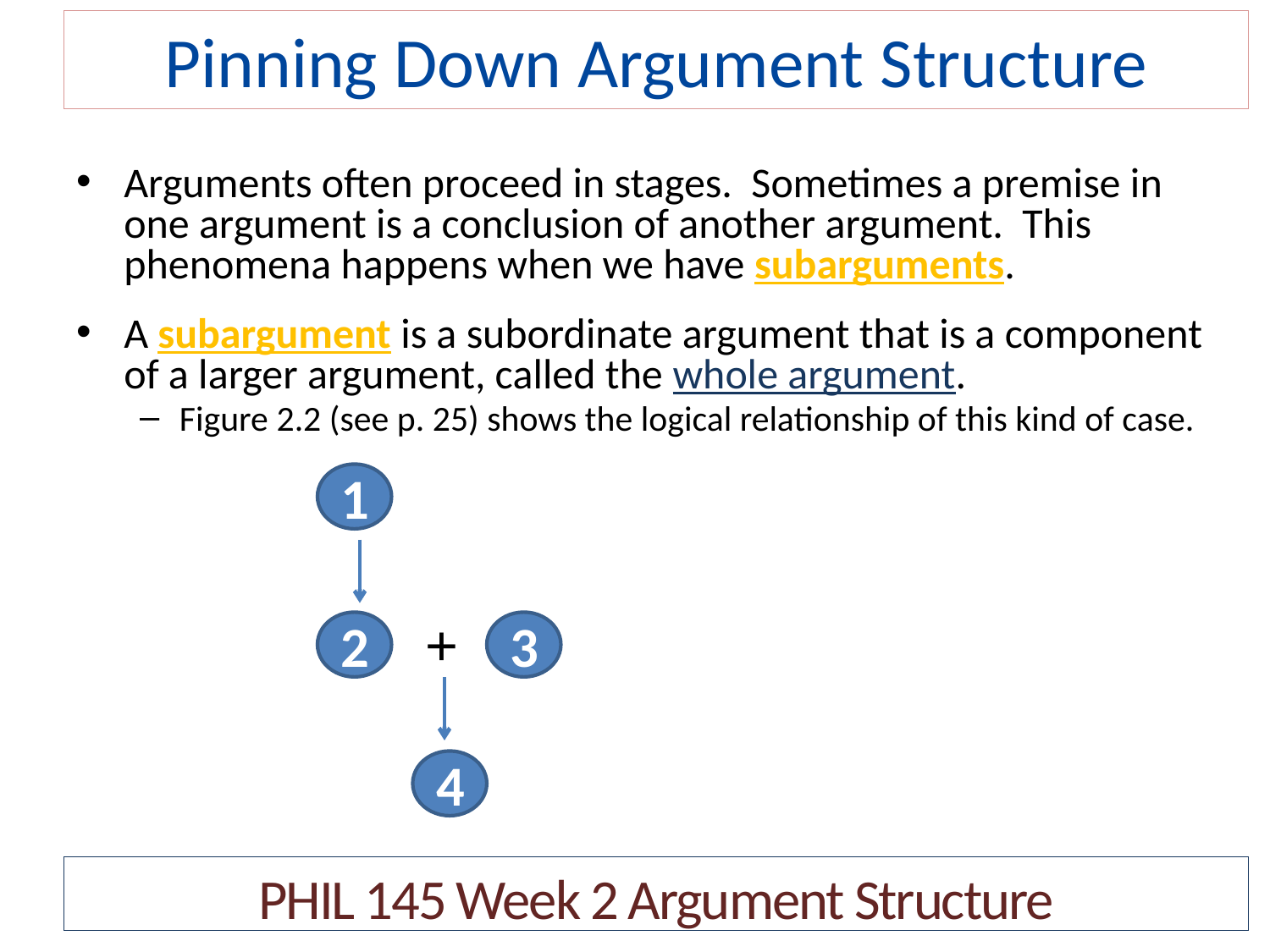

# Pinning Down Argument Structure
Arguments often proceed in stages.  Sometimes a premise in one argument is a conclusion of another argument.  This phenomena happens when we have subarguments.

A subargument is a subordinate argument that is a component of a larger argument, called the whole argument.
Figure 2.2 (see p. 25) shows the logical relationship of this kind of case.
1
+
2
3
4
PHIL 145 Week 2 Argument Structure